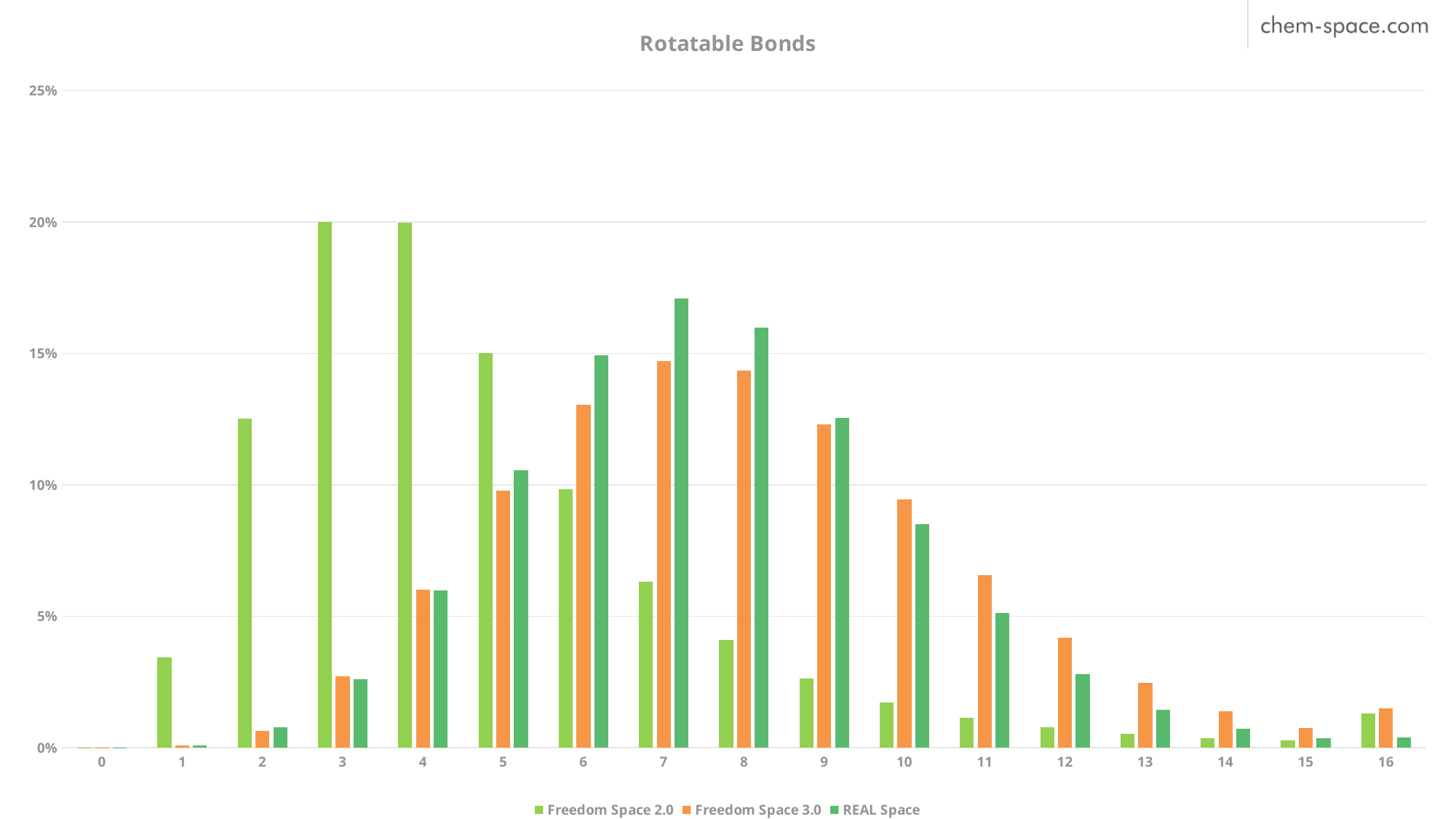

### Chart: Rotatable Bonds

| Category | Freedom Space 2.0 | Freedom Space 3.0 | REAL Space |
|---|---|---|---|
| 0 | 0.0001761255096131719 | 7.306312461908361e-06 | 2.1133534806779543e-05 |
| 1 | 0.03446018132804739 | 0.0009052912778494352 | 0.0009914943019796894 |
| 2 | 0.12537353471579446 | 0.006486851753672427 | 0.007725949882592906 |
| 3 | 0.2000004086231129 | 0.02710207441000236 | 0.026186258814064493 |
| 4 | 0.19968846812484206 | 0.06015583158763677 | 0.05996489734188413 |
| 5 | 0.15021167572043587 | 0.09783560586300163 | 0.10551267141059201 |
| 6 | 0.09832520498116148 | 0.13056333964905187 | 0.14944569749428918 |
| 7 | 0.06319305238900261 | 0.14708555338298415 | 0.17100956790315489 |
| 8 | 0.040997171830950294 | 0.14344324821015136 | 0.1599667974218581 |
| 9 | 0.026391251838480886 | 0.12293951502551659 | 0.1256382523065034 |
| 10 | 0.017128929102617315 | 0.09445334184761425 | 0.08518868703830429 |
| 11 | 0.011450375228364148 | 0.06568285814568293 | 0.05121349921460445 |
| 12 | 0.007720918805076257 | 0.04193665057699505 | 0.028064209265255758 |
| 13 | 0.005202572571812828 | 0.02478854401024978 | 0.014435219183632542 |
| 14 | 0.0037155622432323214 | 0.013907283343702151 | 0.007185962182453361 |
| 15 | 0.0029479721764843823 | 0.007614331097791205 | 0.0035675483520974265 |
| 16 | 0.013016594810971643 | 0.01509237350563613 | 0.0038821543519265947 |